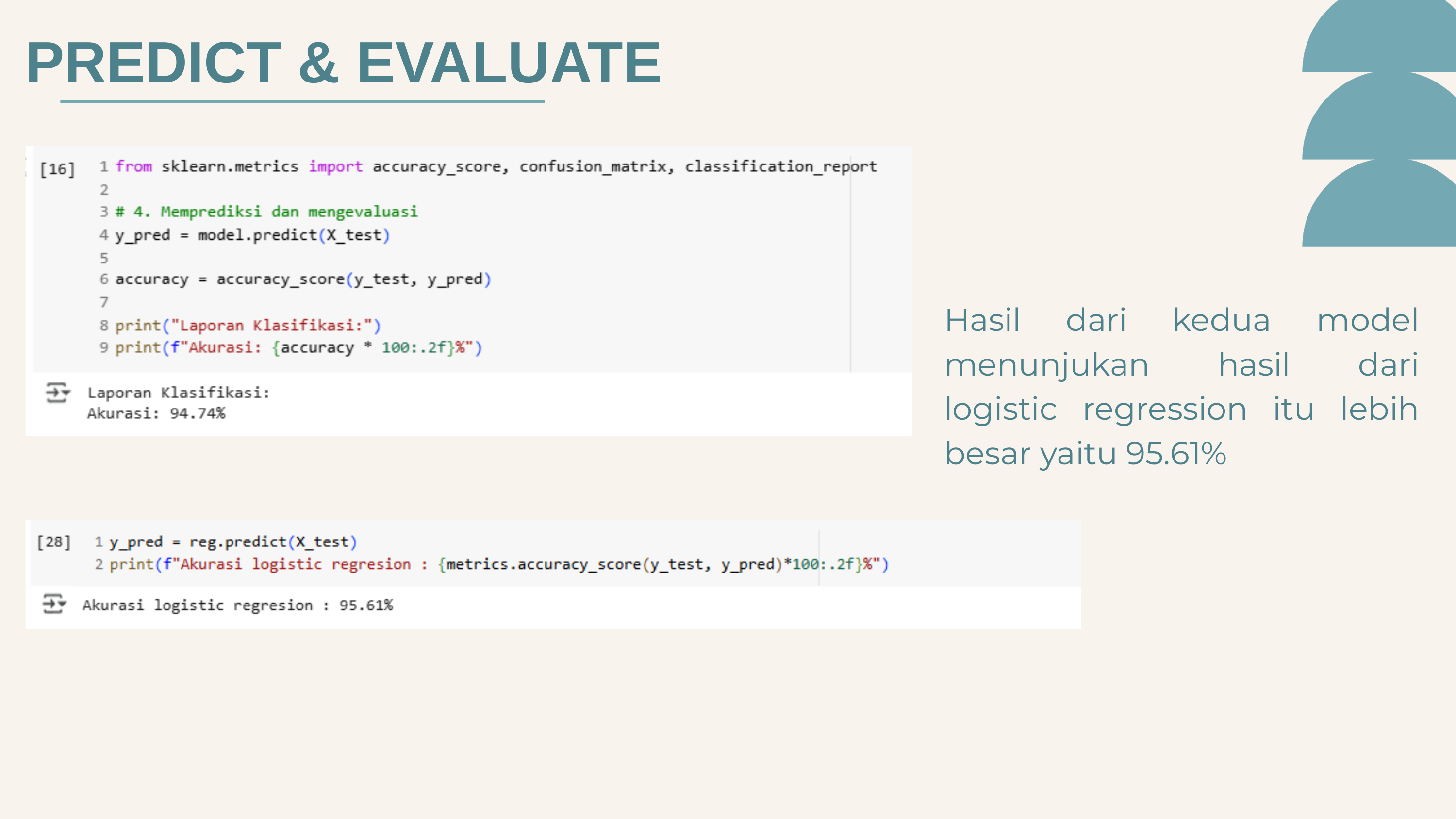

PREDICT & EVALUATE

Hasil dari kedua model menunjukan hasil dari logistic regression itu lebih besar yaitu 95.61%